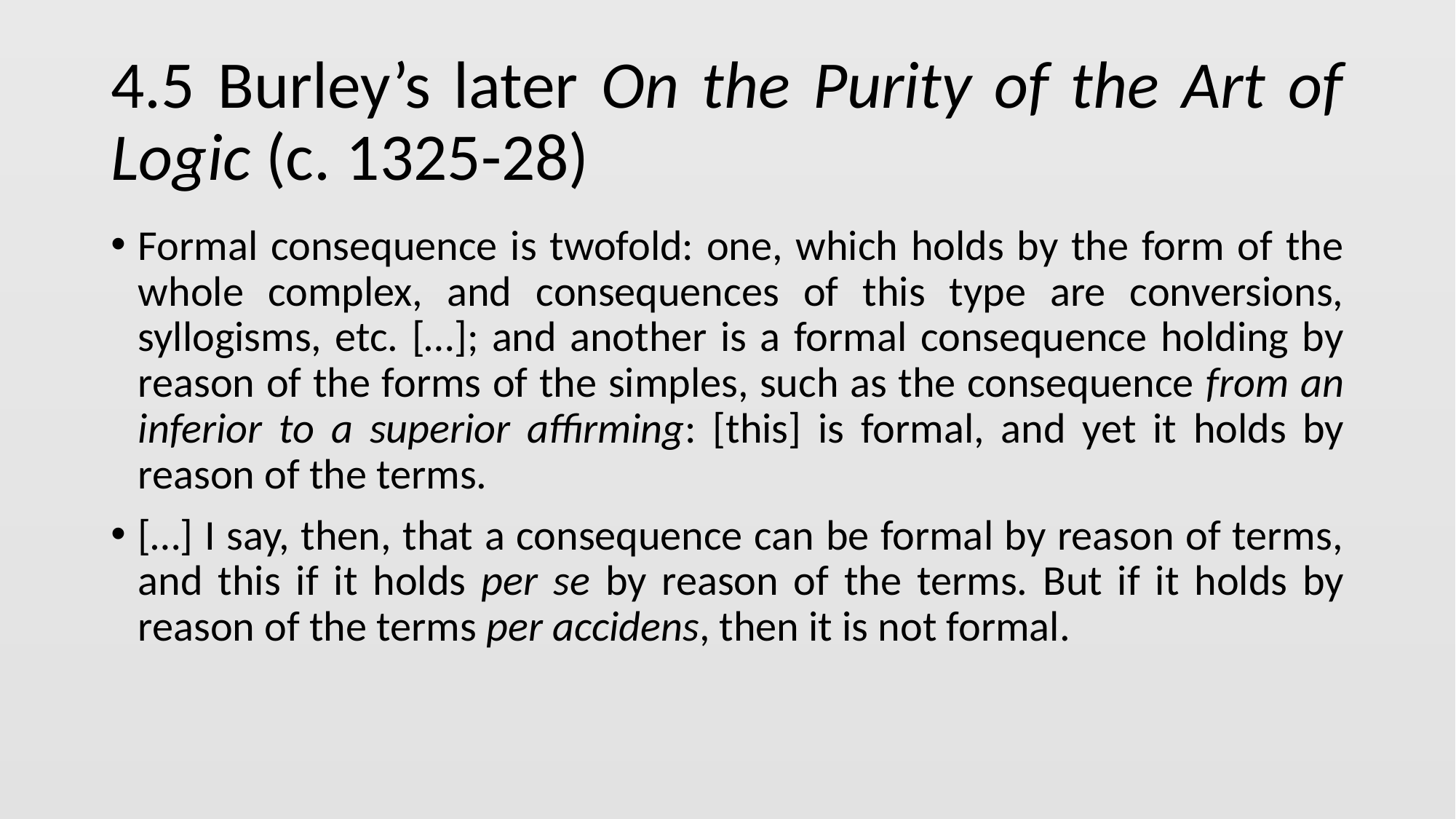

# 4.5 Burley’s later On the Purity of the Art of Logic (c. 1325-28)
Formal consequence is twofold: one, which holds by the form of the whole complex, and consequences of this type are conversions, syllogisms, etc. […]; and another is a formal consequence holding by reason of the forms of the simples, such as the consequence from an inferior to a superior affirming: [this] is formal, and yet it holds by reason of the terms.
[…] I say, then, that a consequence can be formal by reason of terms, and this if it holds per se by reason of the terms. But if it holds by reason of the terms per accidens, then it is not formal.